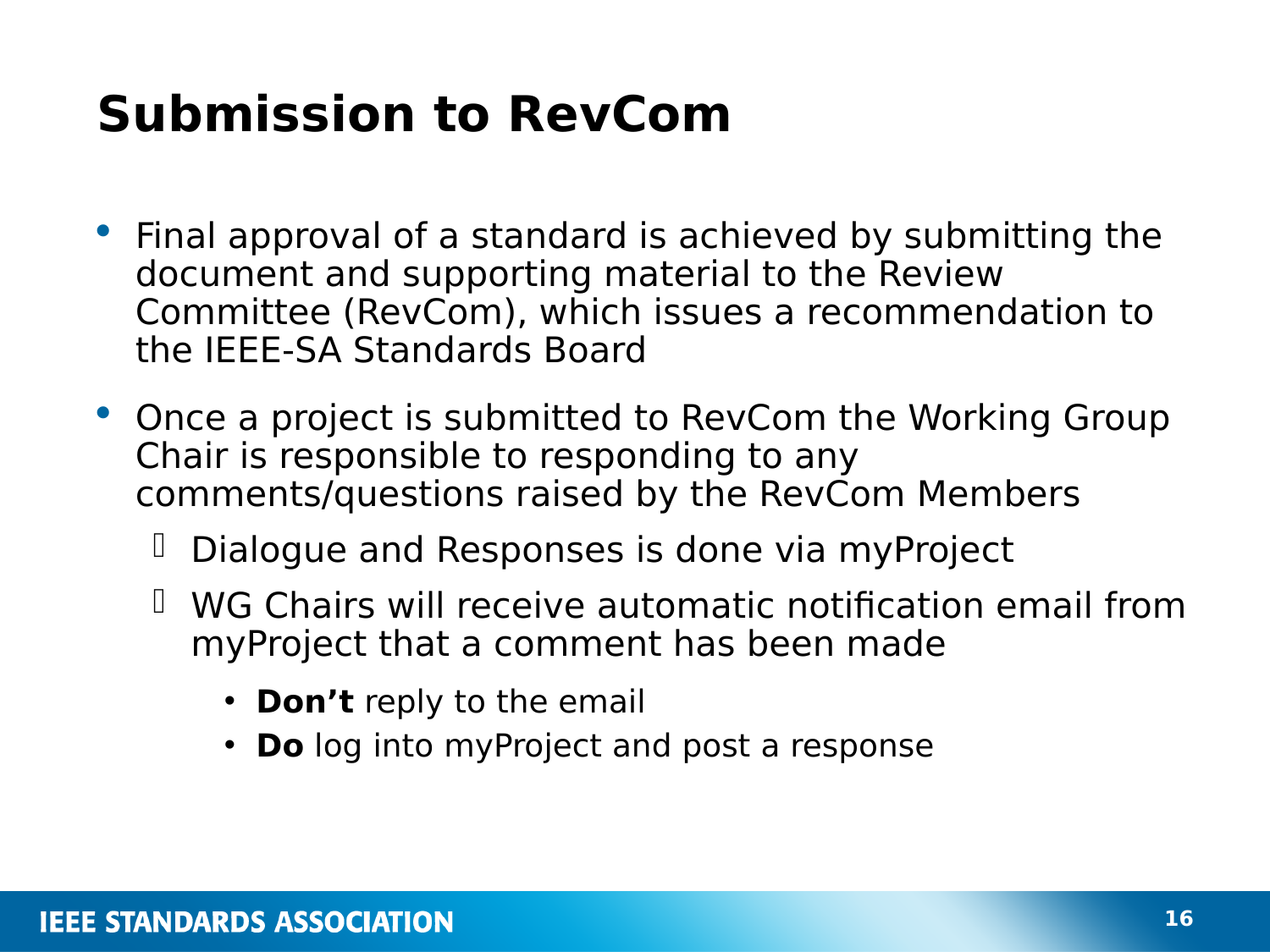

# Submission to RevCom
Final approval of a standard is achieved by submitting the document and supporting material to the Review Committee (RevCom), which issues a recommendation to the IEEE-SA Standards Board
Once a project is submitted to RevCom the Working Group Chair is responsible to responding to any comments/questions raised by the RevCom Members
Dialogue and Responses is done via myProject
WG Chairs will receive automatic notification email from myProject that a comment has been made
Don’t reply to the email
Do log into myProject and post a response